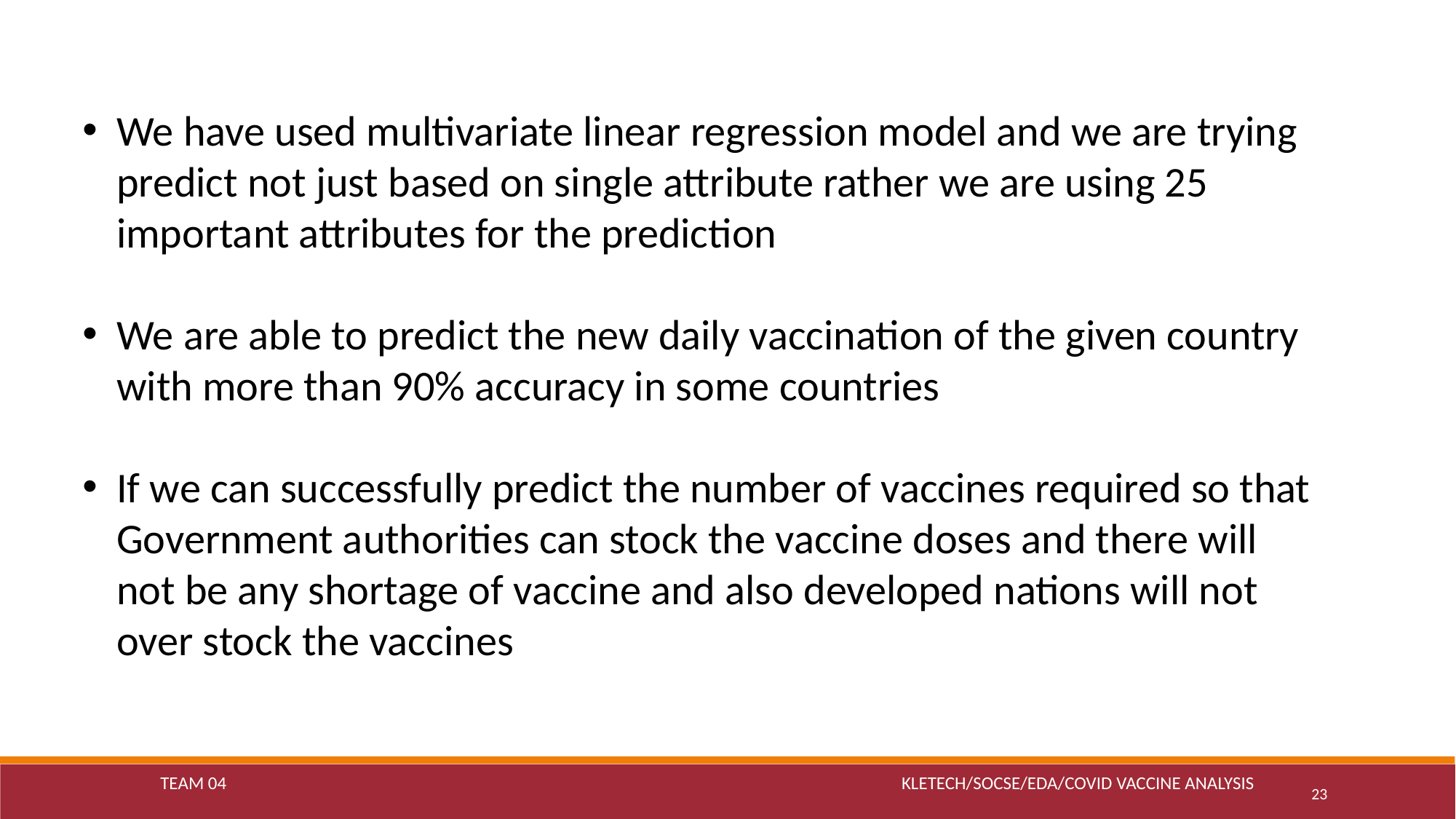

We have used multivariate linear regression model and we are trying predict not just based on single attribute rather we are using 25 important attributes for the prediction

We are able to predict the new daily vaccination of the given country with more than 90% accuracy in some countries

If we can successfully predict the number of vaccines required so that Government authorities can stock the vaccine doses and there will not be any shortage of vaccine and also developed nations will not over stock the vaccines

TEAM 04                                                                                                                                                                  KLETECH/SOCSE/EDA/COVID VACCINE ANALYSIS
23